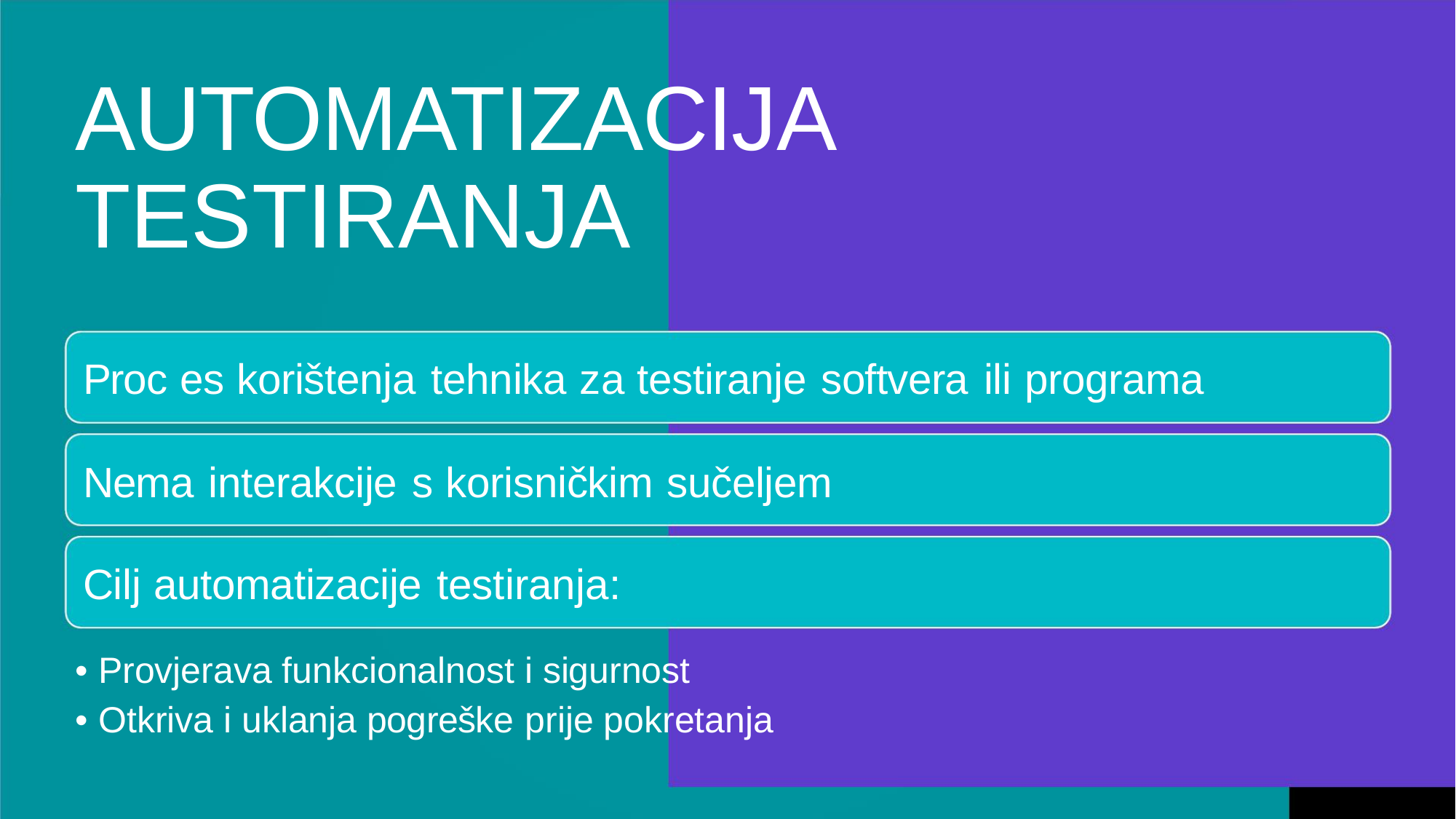

AUTOMATIZACIJA
TESTIRANJA
Proc es korištenja tehnika za testiranje softvera ili programa
Nema interakcije s korisničkim sučeljem
Cilj automatizacije testiranja:
• Provjerava funkcionalnost i sigurnost
• Otkriva i uklanja pogreške prije pokretanja